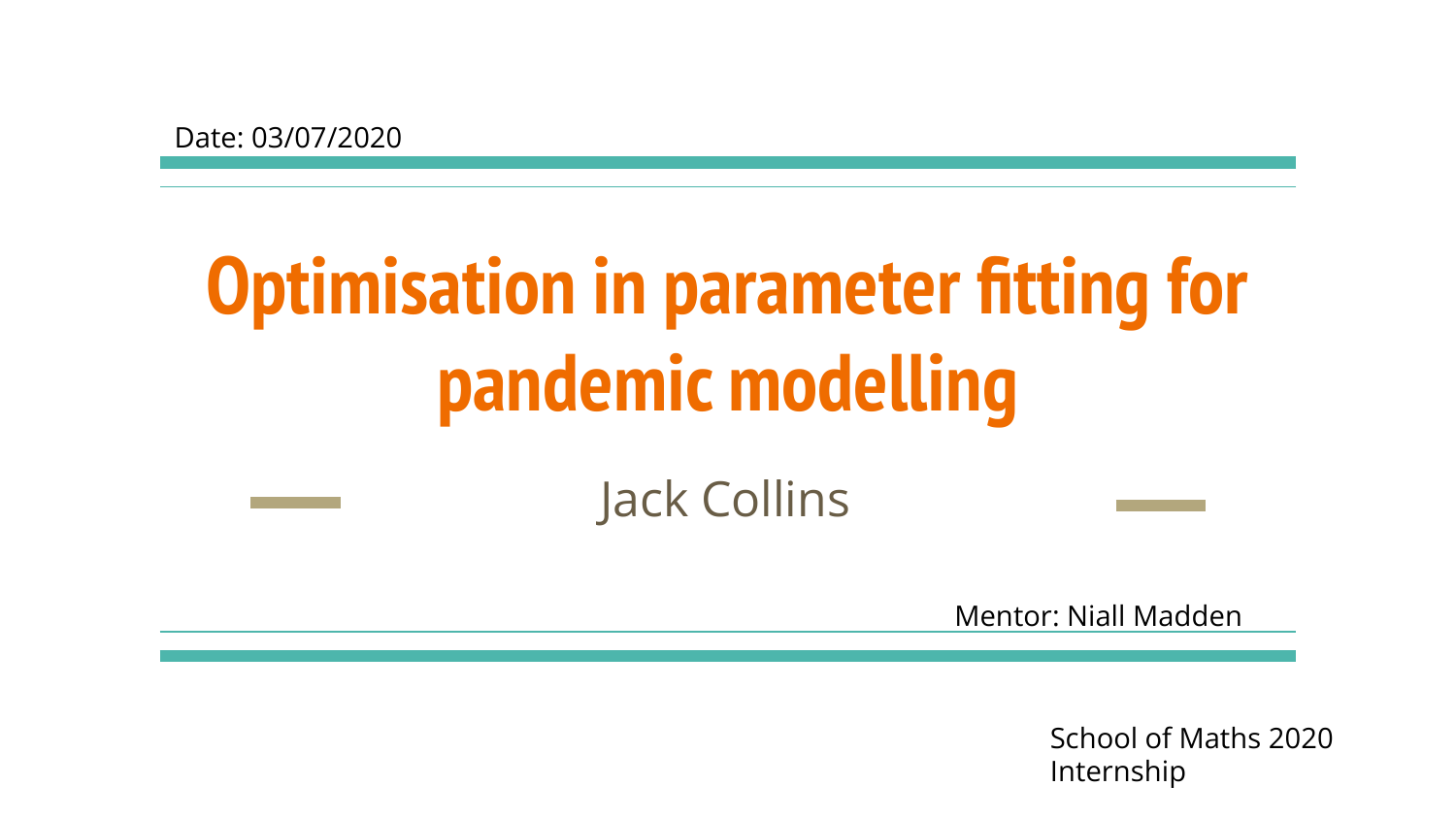

Date: 03/07/2020
# Optimisation in parameter fitting for pandemic modelling
Jack Collins
Mentor: Niall Madden
School of Maths 2020
Internship